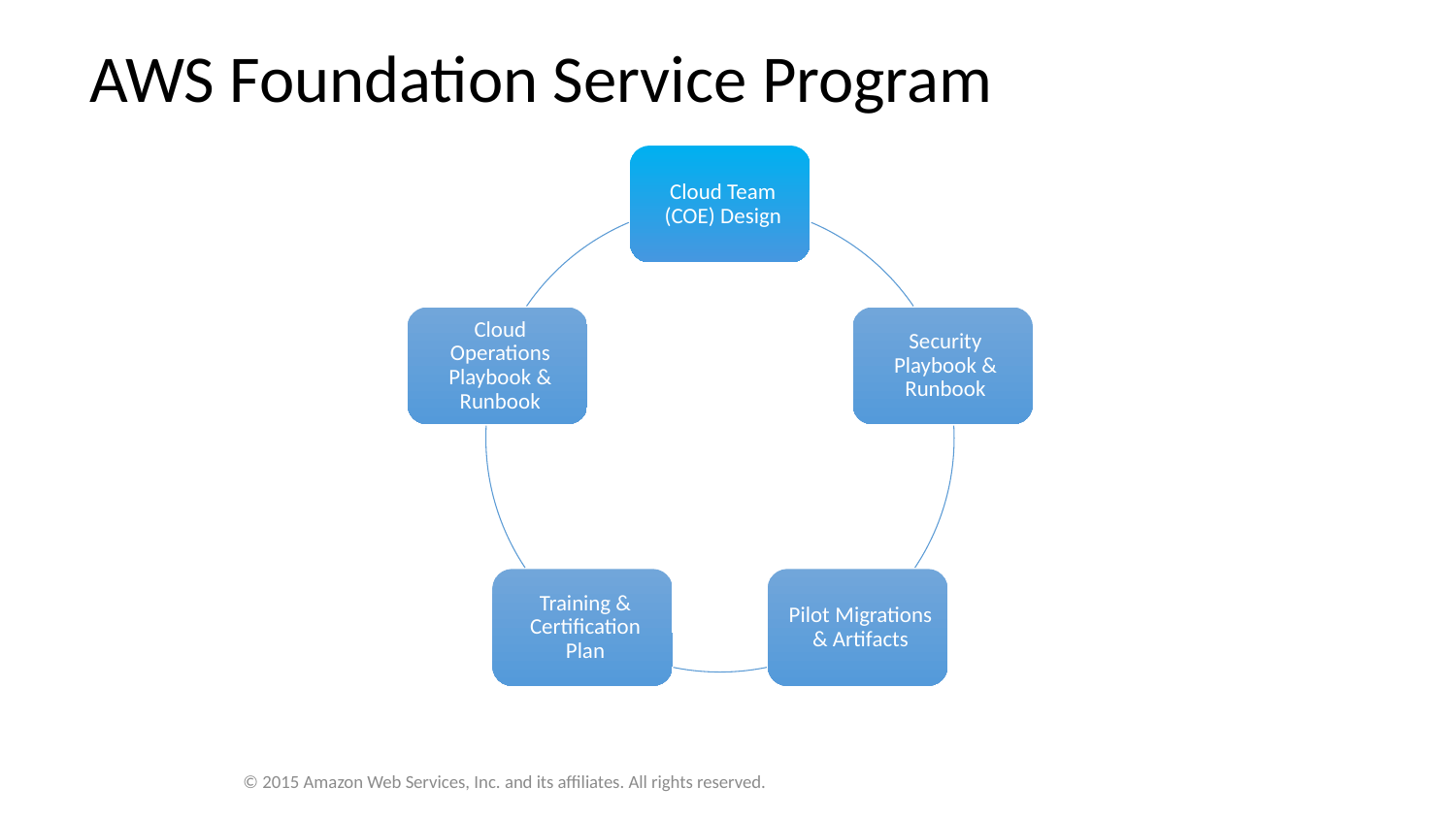

# AWS Foundation Service Program
Cloud Team (COE) Design
Security Playbook & Runbook
Pilot Migrations & Artifacts
Training & Certification Plan
Cloud Operations Playbook & Runbook
© 2015 Amazon Web Services, Inc. and its affiliates. All rights reserved.